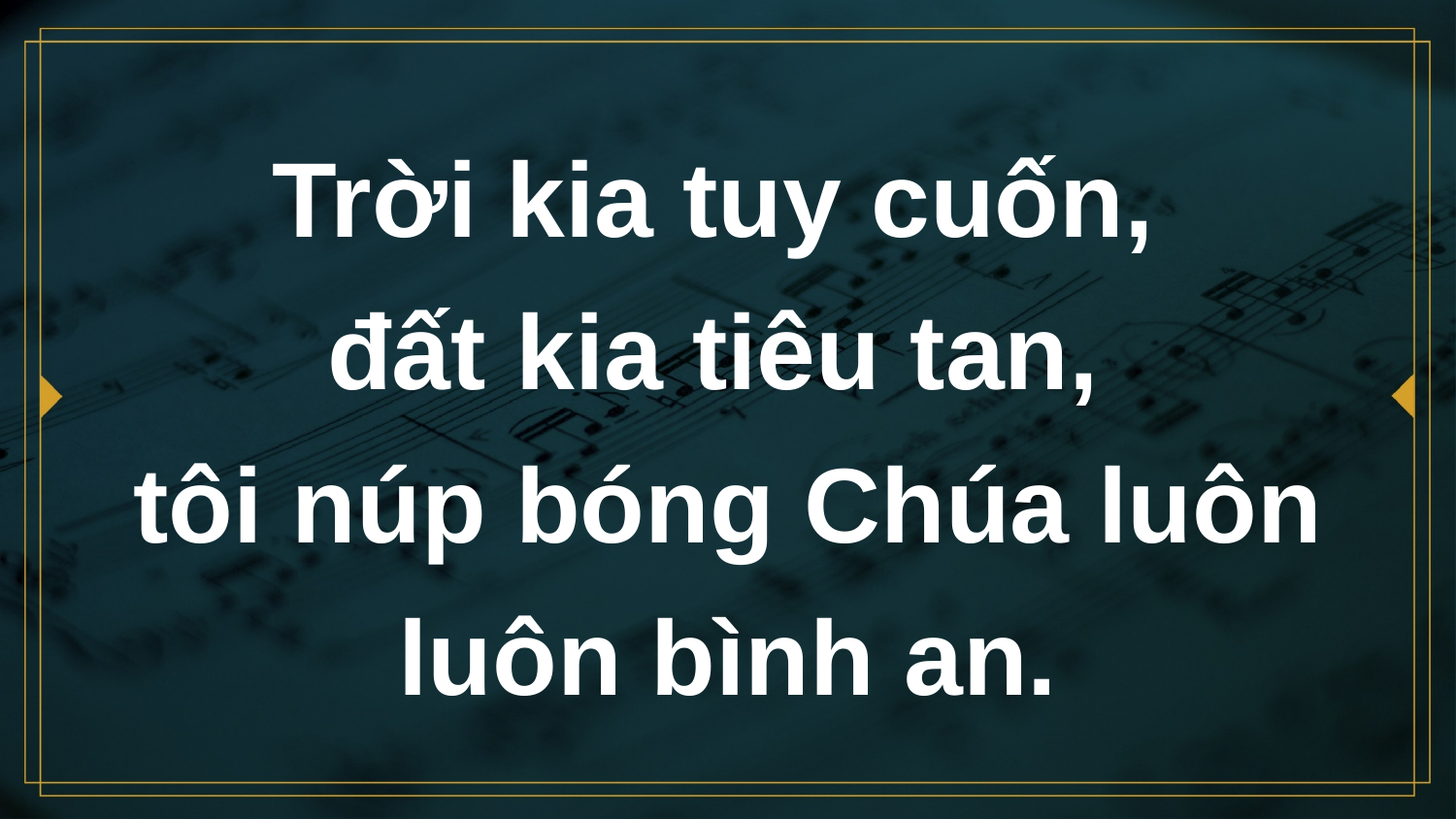

# Trời kia tuy cuốn, đất kia tiêu tan, tôi núp bóng Chúa luôn luôn bình an.